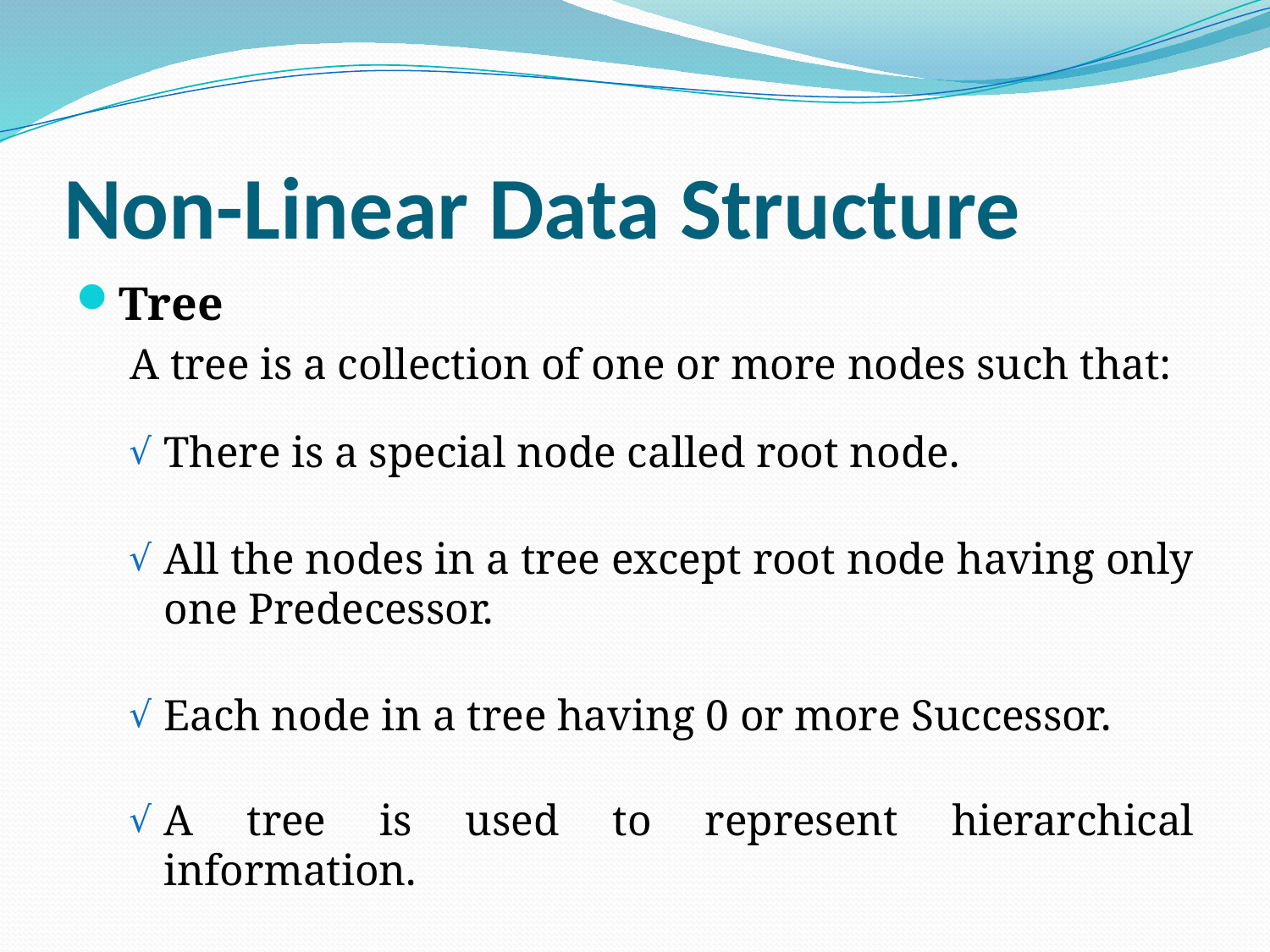

# Non-Linear Data Structure
Tree
A tree is a collection of one or more nodes such that:

There is a special node called root node.

All the nodes in a tree except root node having only one Predecessor.

Each node in a tree having 0 or more Successor.

A tree is used to represent hierarchical information.